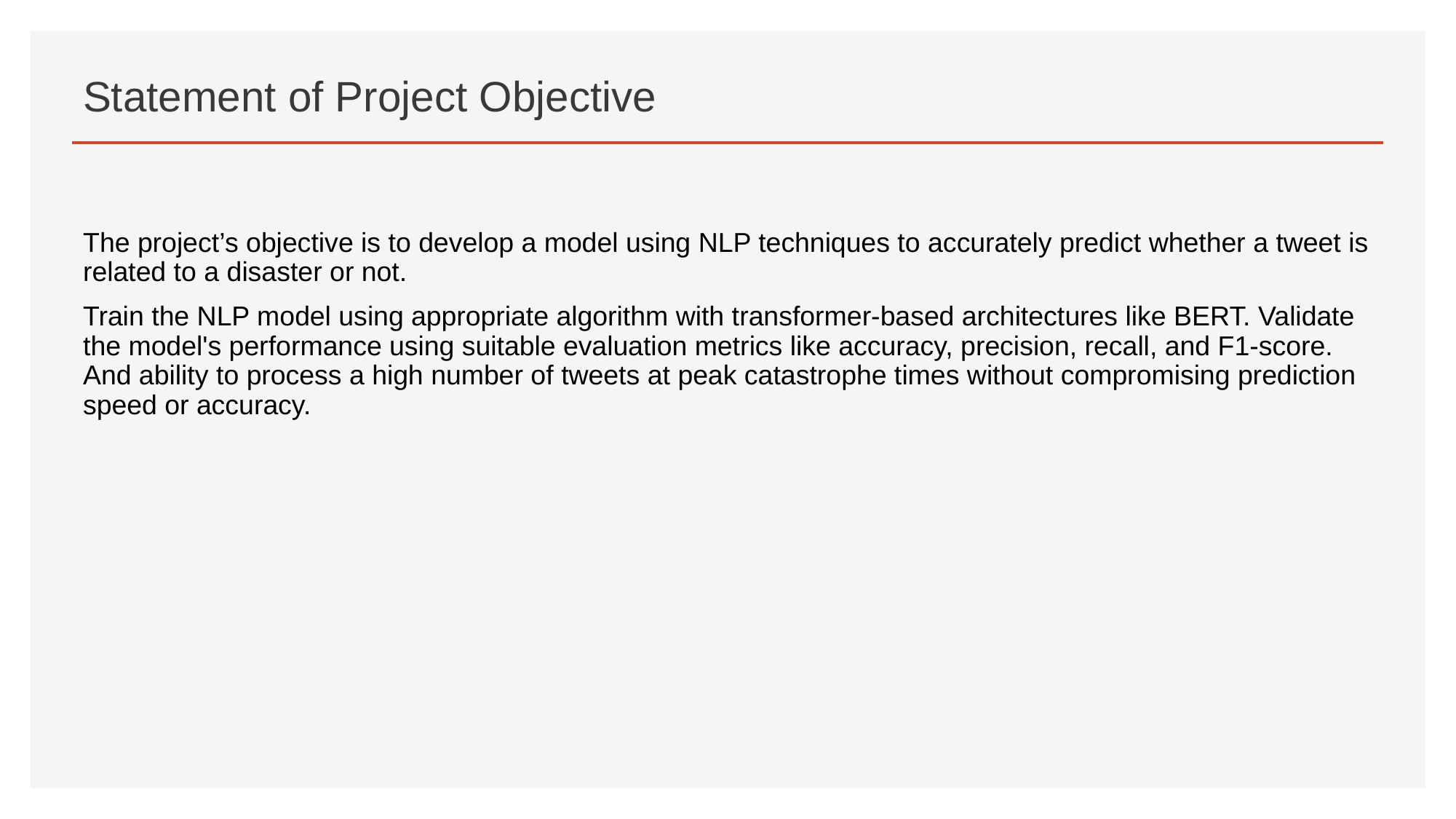

# Statement of Project Objective
The project’s objective is to develop a model using NLP techniques to accurately predict whether a tweet is related to a disaster or not.
Train the NLP model using appropriate algorithm with transformer-based architectures like BERT. Validate the model's performance using suitable evaluation metrics like accuracy, precision, recall, and F1-score. And ability to process a high number of tweets at peak catastrophe times without compromising prediction speed or accuracy.